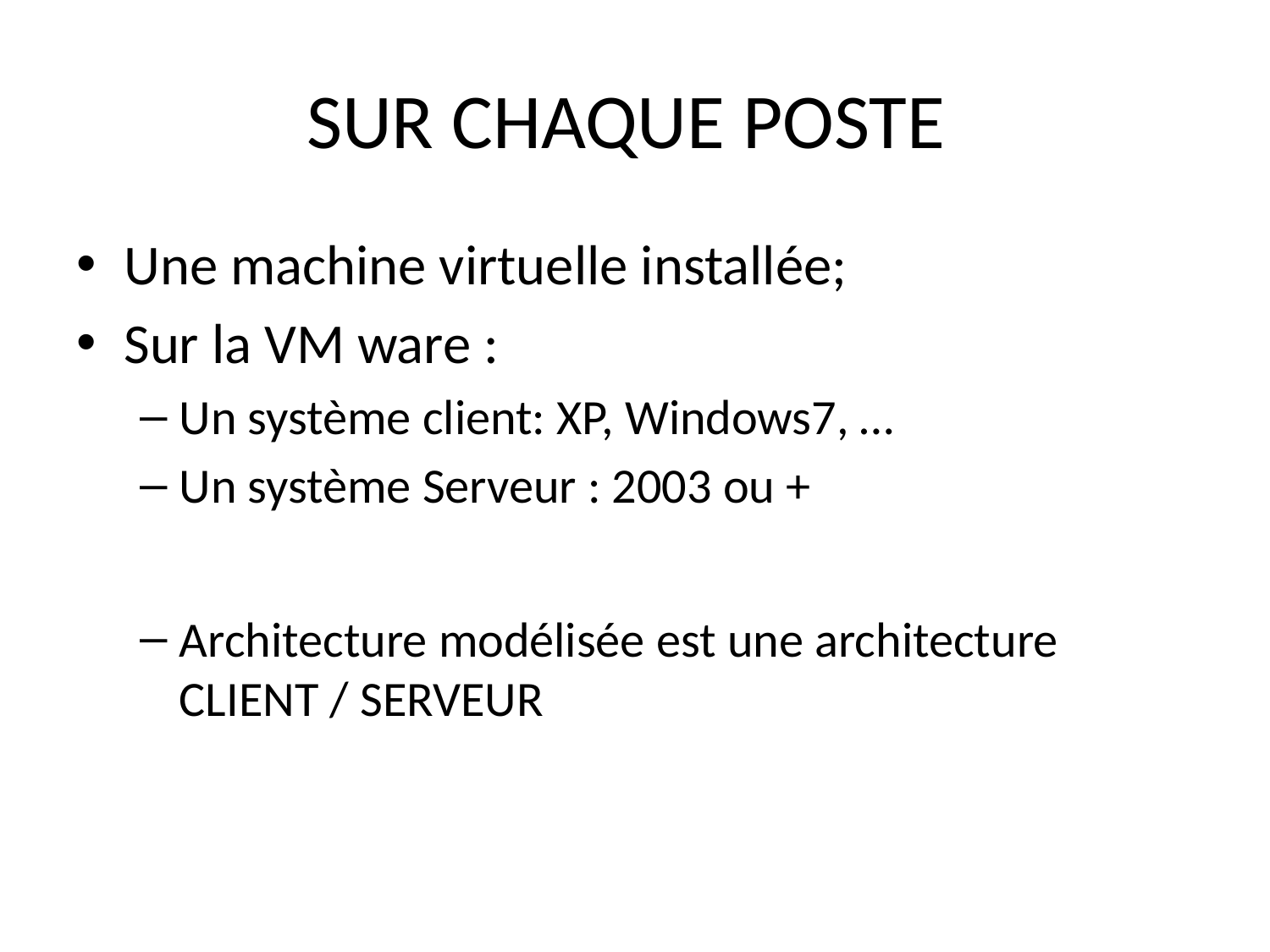

# SUR CHAQUE POSTE
Une machine virtuelle installée;
Sur la VM ware :
Un système client: XP, Windows7, …
Un système Serveur : 2003 ou +

Architecture modélisée est une architecture CLIENT / SERVEUR